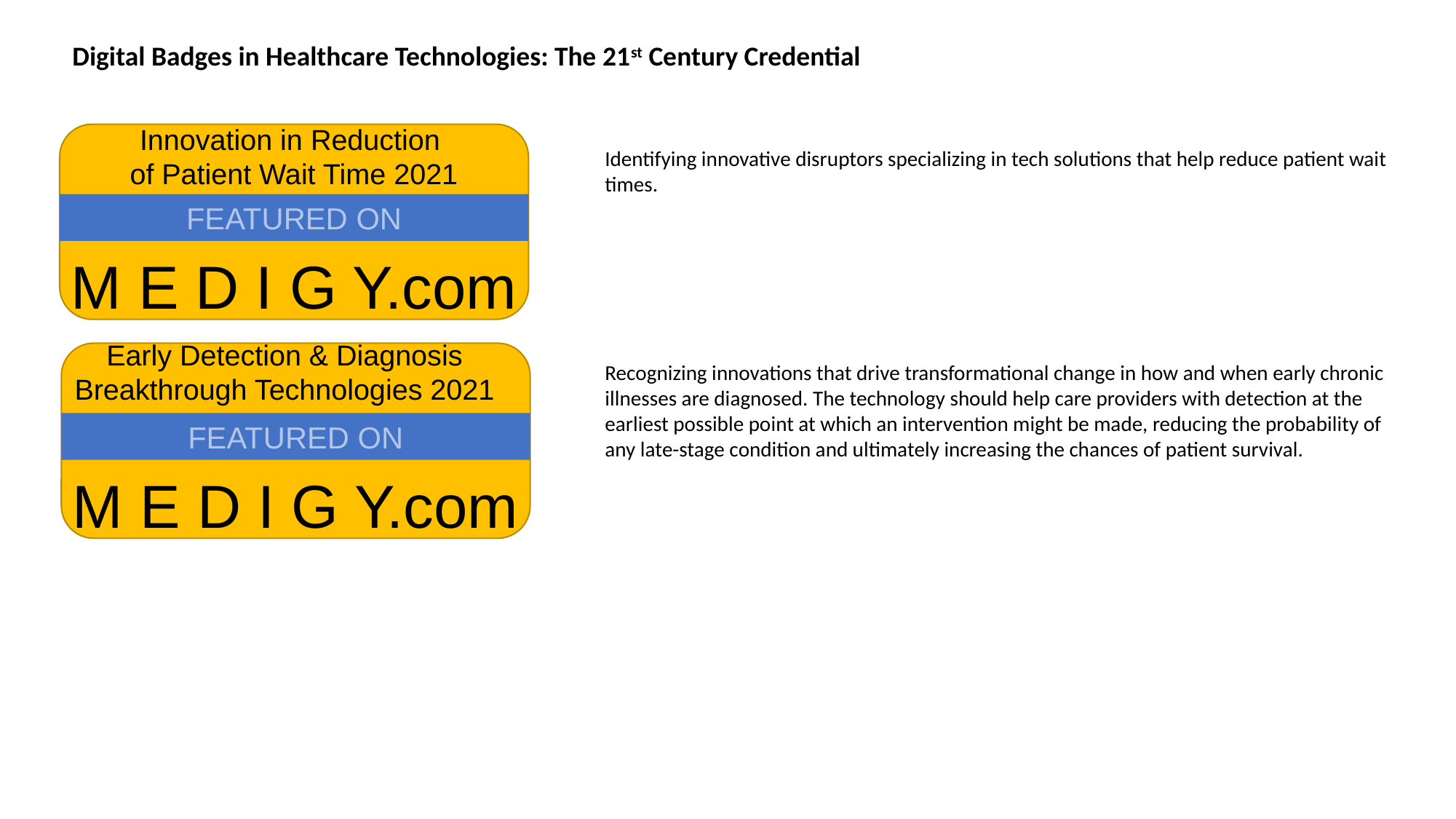

Digital Badges in Healthcare Technologies: The 21st Century Credential

Innovation in Reduction
of Patient Wait Time 2021

Identifying innovative disruptors specializing in tech solutions that help reduce patient wait times.
FEATURED ON
M E D I G Y.com
Early Detection & Diagnosis Breakthrough Technologies 2021

Recognizing innovations that drive transformational change in how and when early chronic illnesses are diagnosed. The technology should help care providers with detection at the earliest possible point at which an intervention might be made, reducing the probability of any late-stage condition and ultimately increasing the chances of patient survival.
FEATURED ON
M E D I G Y.com